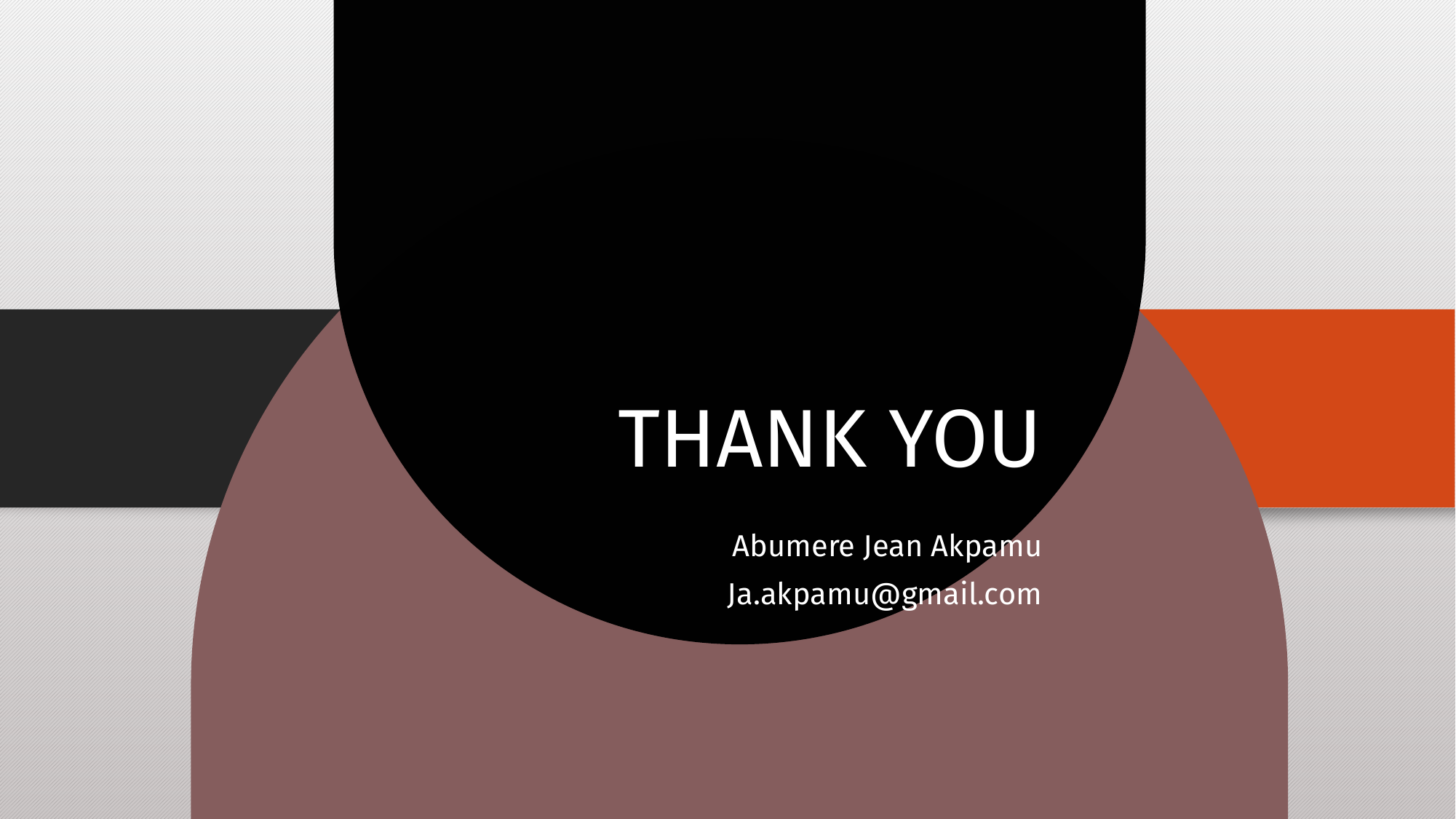

# THANK YOU
Abumere Jean Akpamu​
Ja.akpamu@gmail.com